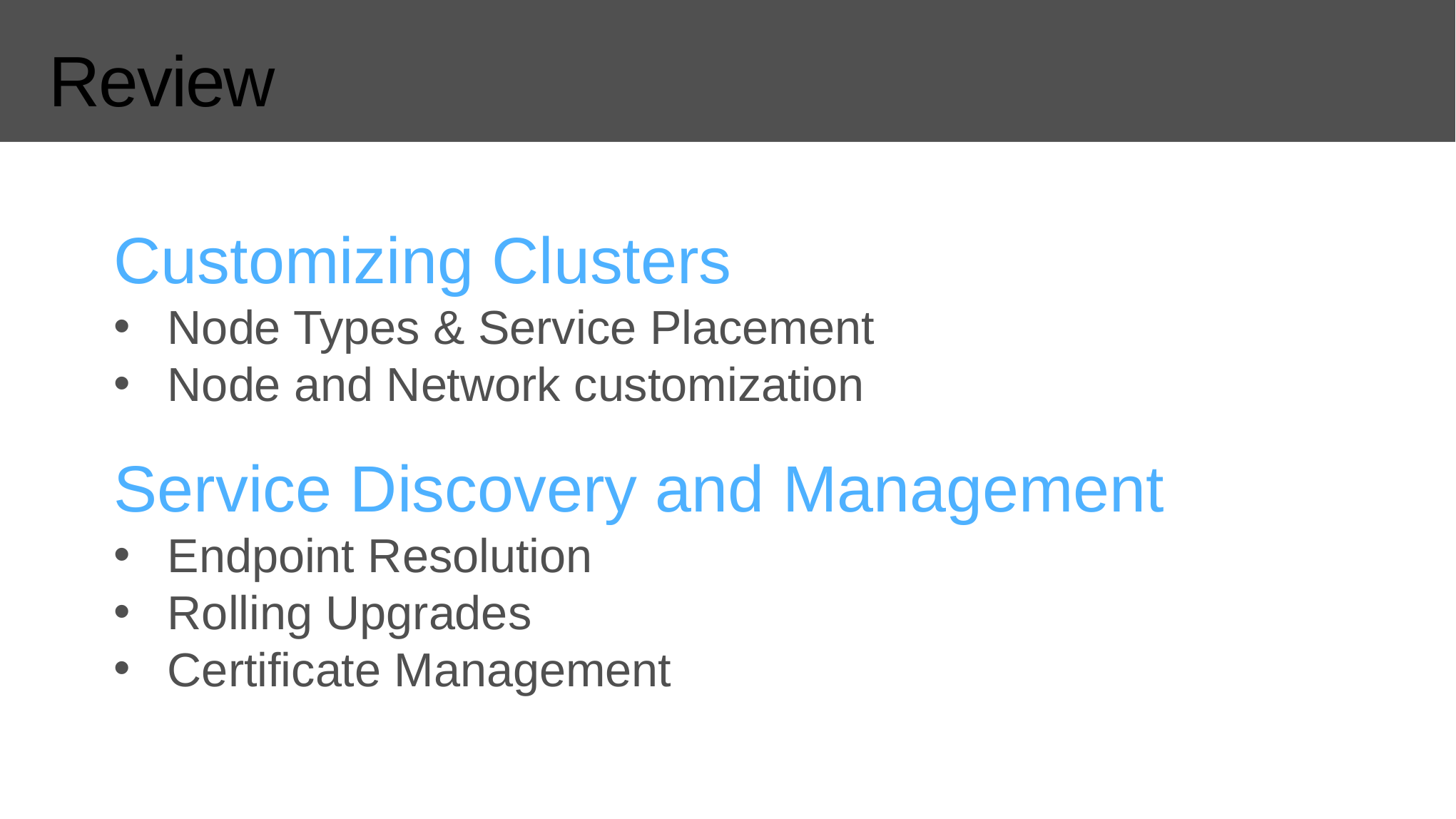

# Review
Customizing Clusters
Node Types & Service Placement
Node and Network customization

Service Discovery and Management
Endpoint Resolution
Rolling Upgrades
Certificate Management